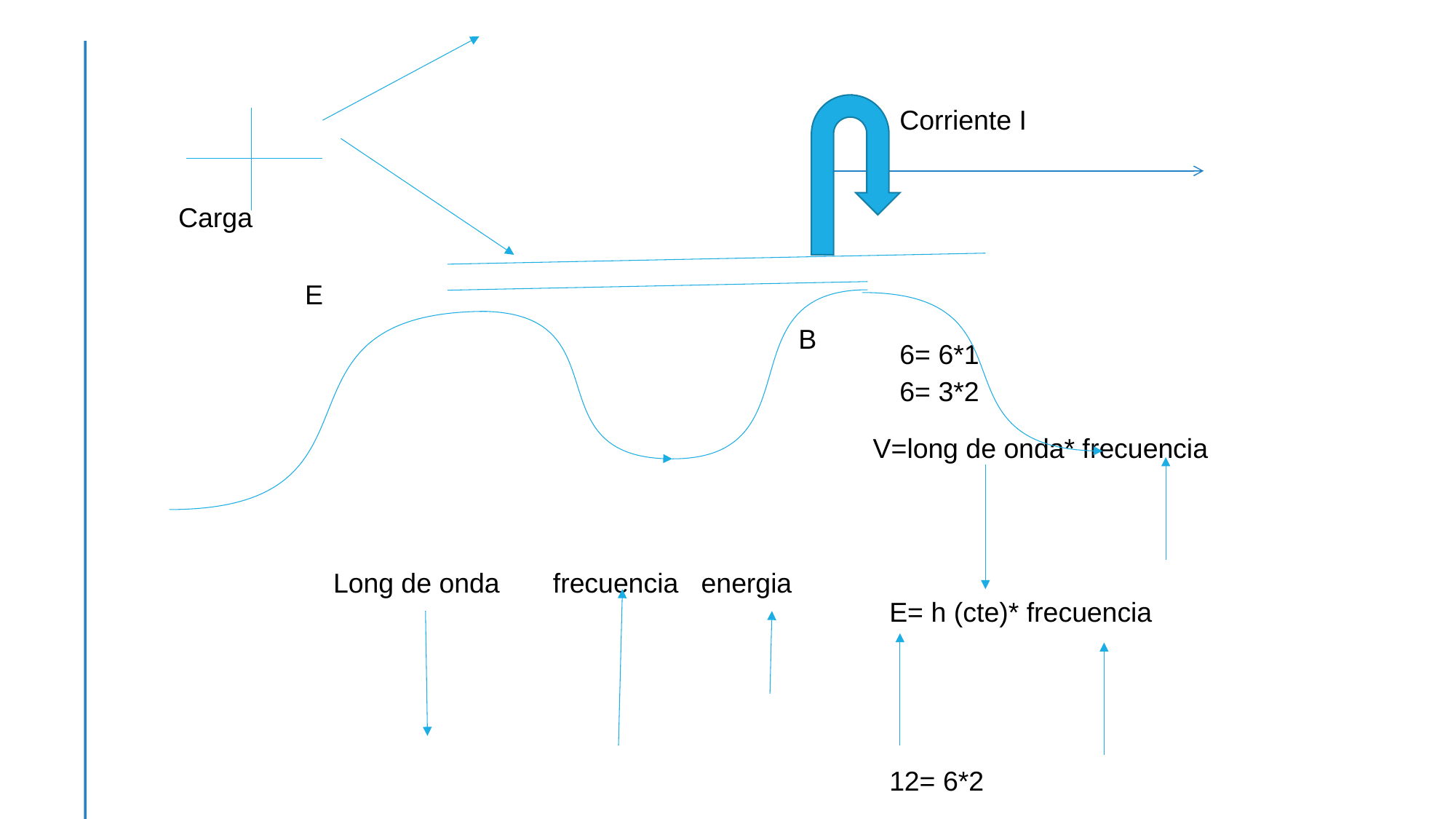

Corriente I
Carga
E
B
6= 6*1
6= 3*2
V=long de onda* frecuencia
Long de onda       frecuencia   energia
E= h (cte)* frecuencia
12= 6*2